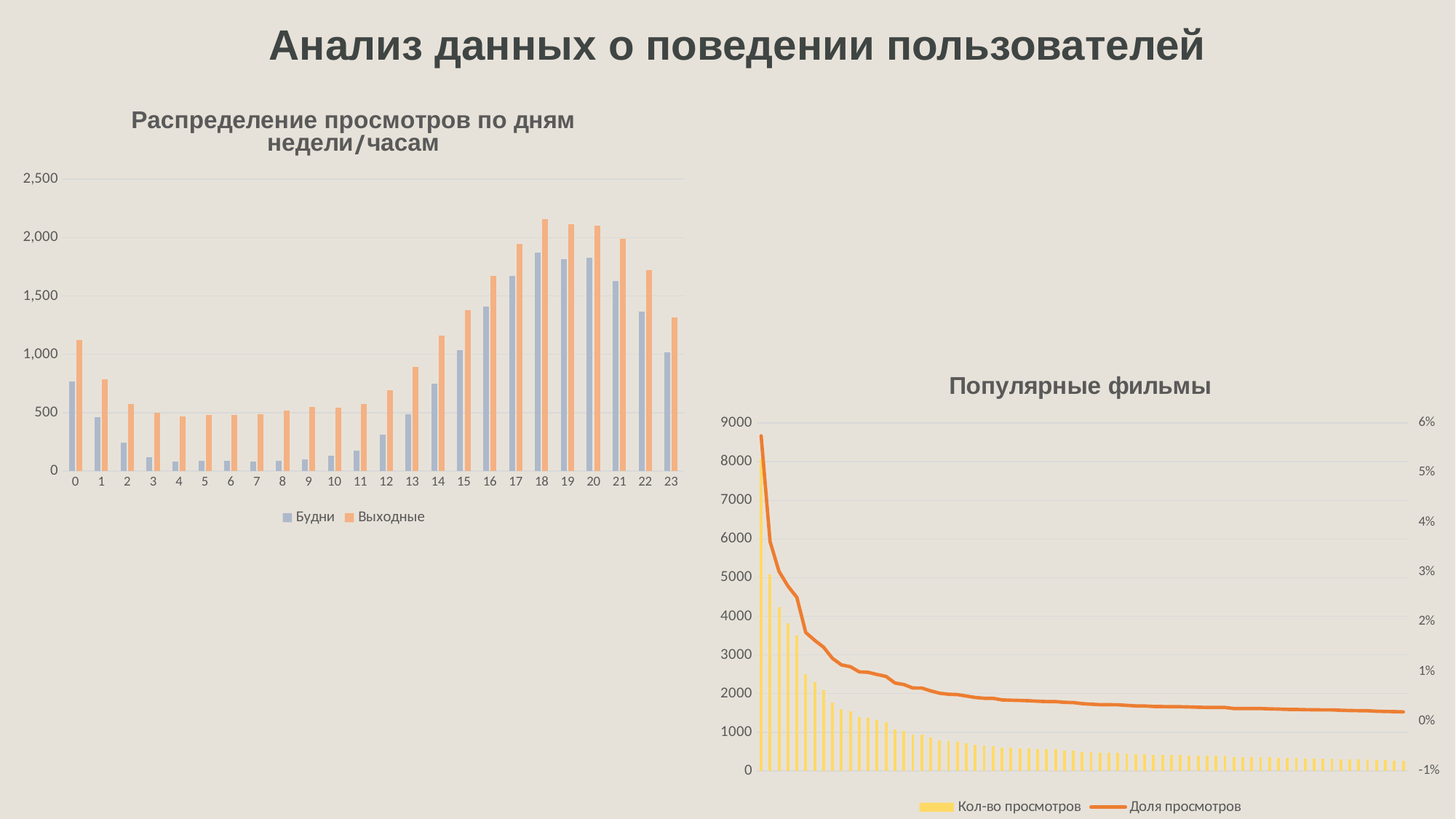

Анализ данных о поведении пользователей

### Chart: Распределение просмотров по дням недели/часам

| Category | Будни | Выходные |
|---|---|---|
| 0 | 765.8 | 1121.5 |
| 1 | 459.6 | 787.0 |
| 2 | 243.4 | 575.0 |
| 3 | 122.0 | 499.5 |
| 4 | 80.2 | 471.5 |
| 5 | 87.6 | 478.5 |
| 6 | 88.6 | 482.0 |
| 7 | 83.0 | 489.0 |
| 8 | 87.6 | 519.0 |
| 9 | 100.6 | 548.0 |
| 10 | 131.0 | 544.0 |
| 11 | 173.8 | 572.0 |
| 12 | 314.4 | 692.0 |
| 13 | 485.0 | 893.5 |
| 14 | 751.8 | 1163.0 |
| 15 | 1038.6 | 1378.5 |
| 16 | 1411.0 | 1670.5 |
| 17 | 1674.2 | 1945.5 |
| 18 | 1869.8 | 2155.5 |
| 19 | 1813.6 | 2116.0 |
| 20 | 1827.6 | 2100.5 |
| 21 | 1629.8 | 1992.0 |
| 22 | 1364.2 | 1724.5 |
| 23 | 1016.6 | 1316.0 |

### Chart: Популярные фильмы

| Category | Кол-во просмотров |  |
|---|---|---|